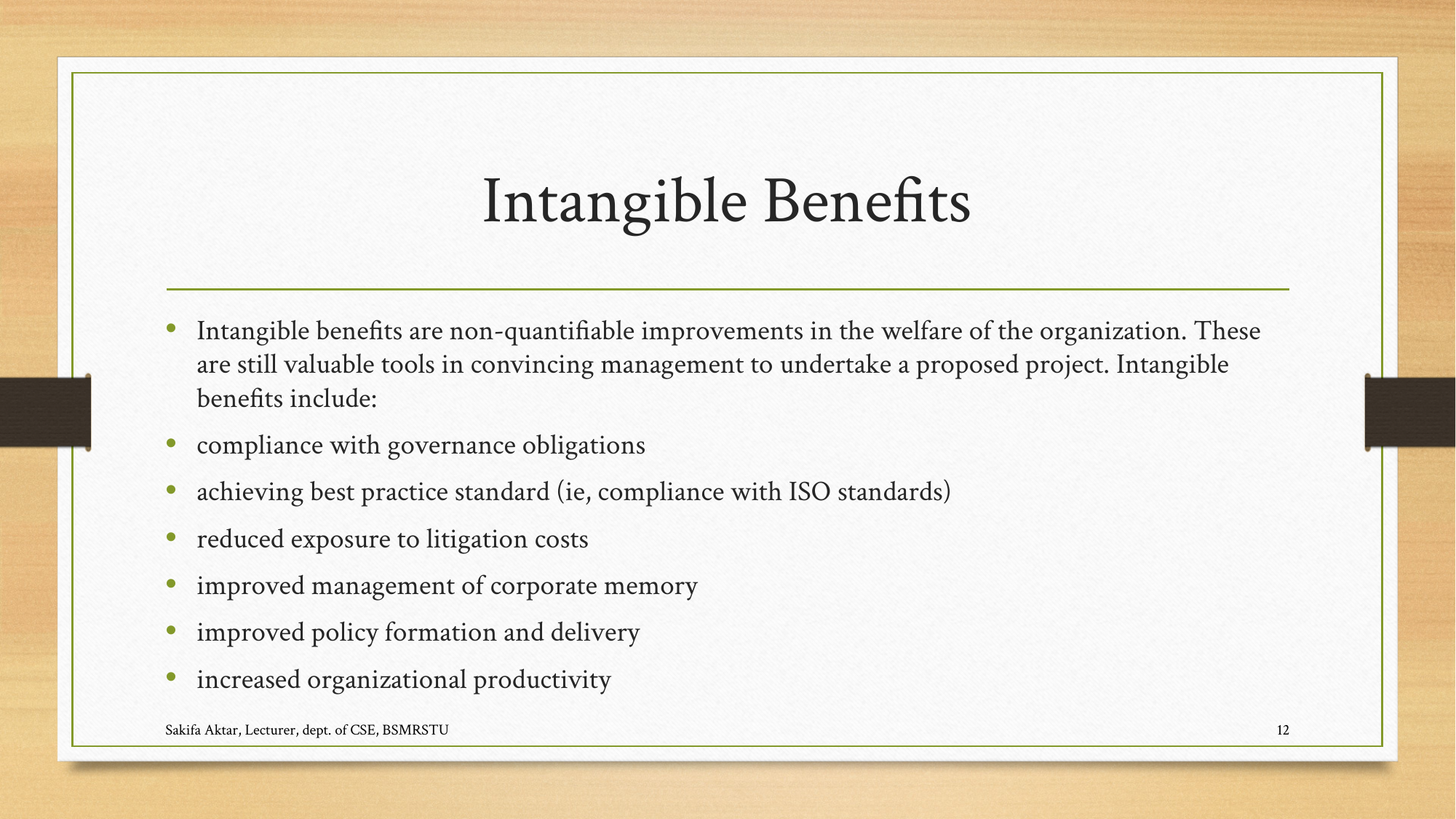

# Intangible Benefits
Intangible benefits are non-quantifiable improvements in the welfare of the organization. These are still valuable tools in convincing management to undertake a proposed project. Intangible benefits include:
compliance with governance obligations
achieving best practice standard (ie, compliance with ISO standards)
reduced exposure to litigation costs
improved management of corporate memory
improved policy formation and delivery
increased organizational productivity

Sakifa Aktar, Lecturer, dept. of CSE, BSMRSTU
12